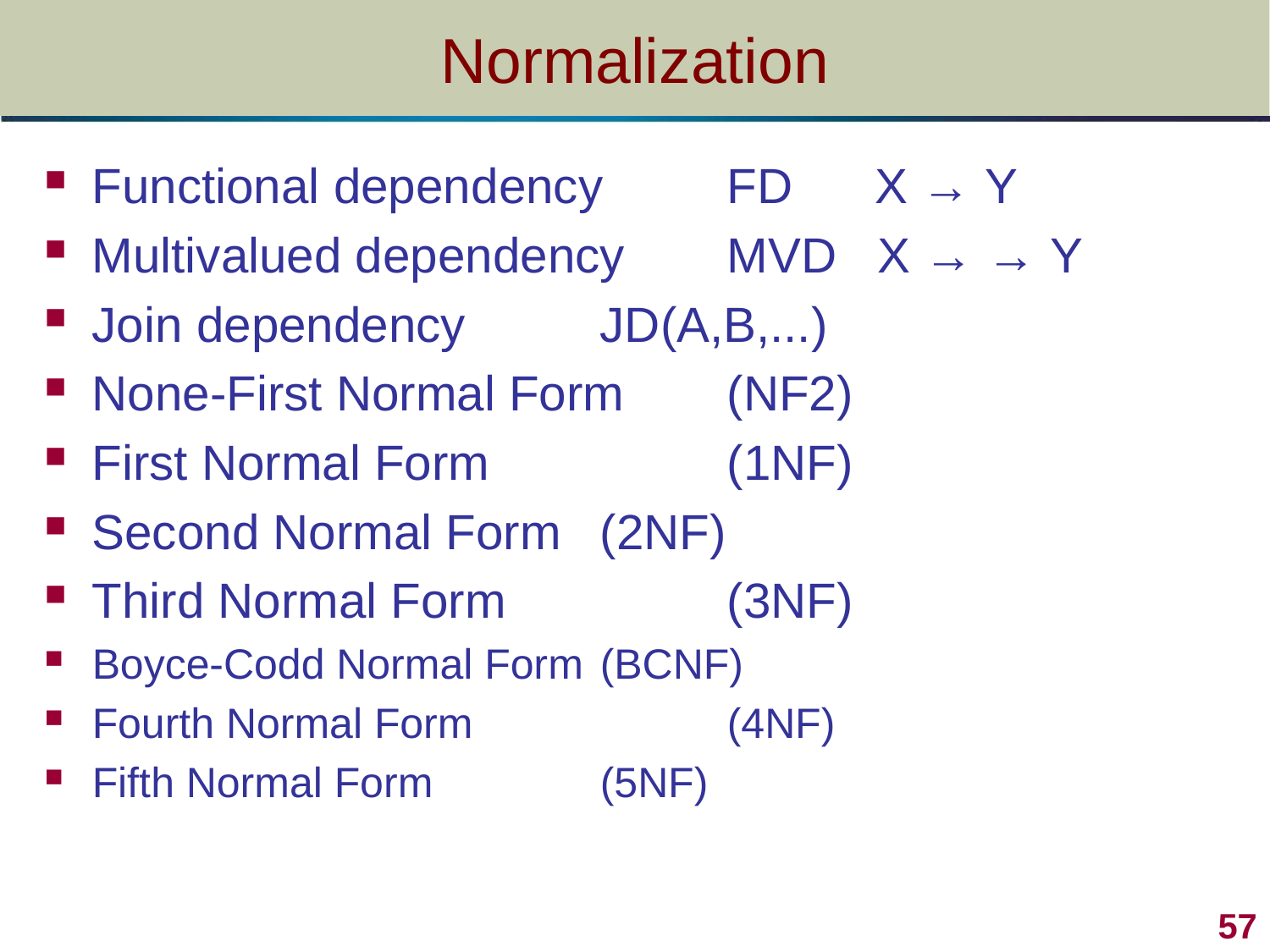

# Normalization
Functional dependency   	FD      X → Y
Multivalued dependency  	MVD   X → → Y
Join dependency         	JD(A,B,...)
None-First Normal Form 	(NF2)
First Normal Form 		(1NF)
Second Normal Form 	(2NF)
Third Normal Form 		(3NF)
Boyce-Codd Normal Form 	(BCNF)
Fourth Normal Form	 	(4NF)
Fifth Normal Form 		(5NF)
57